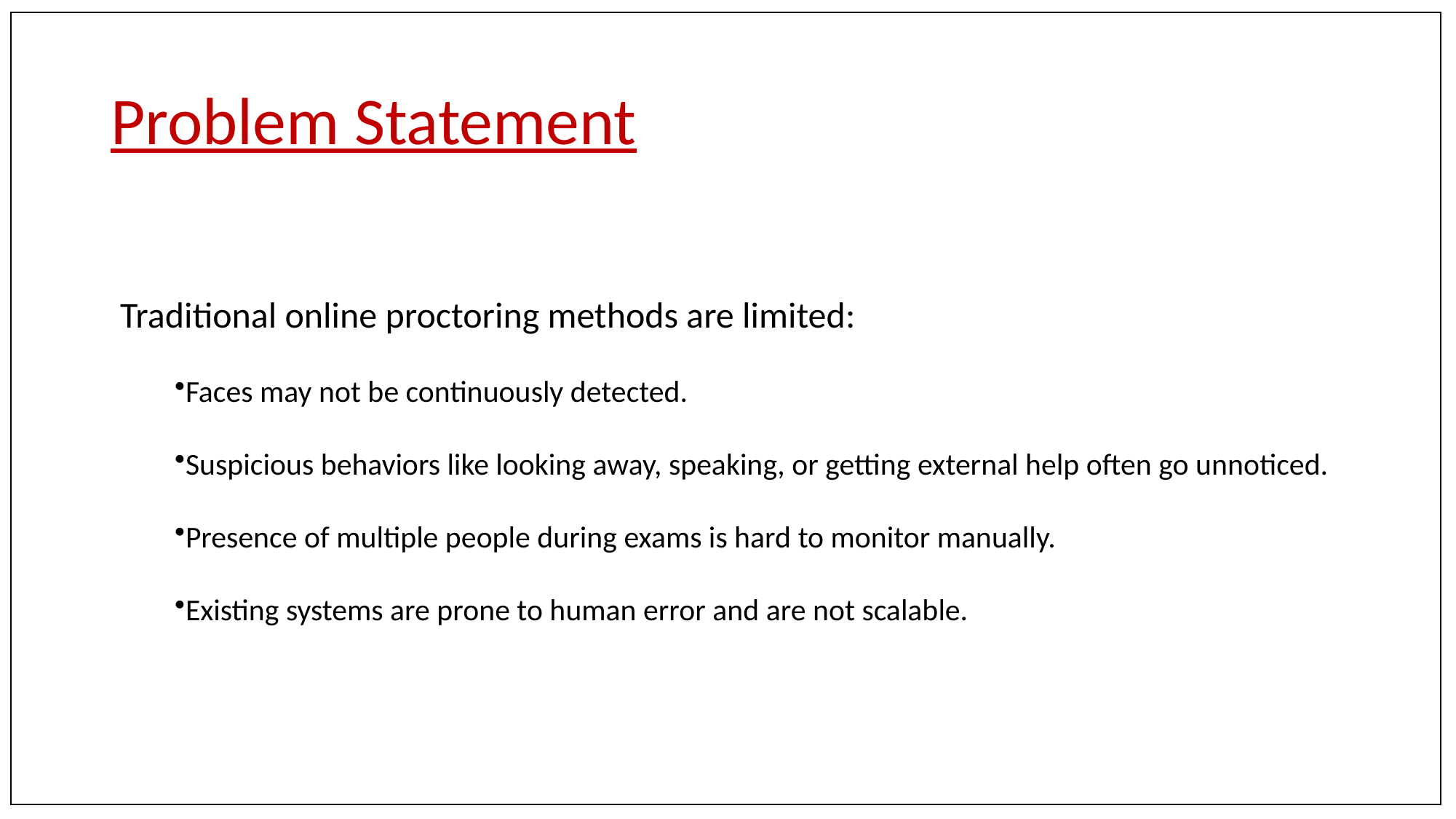

# Problem Statement
Traditional online proctoring methods are limited:
Faces may not be continuously detected.
Suspicious behaviors like looking away, speaking, or getting external help often go unnoticed.
Presence of multiple people during exams is hard to monitor manually.
Existing systems are prone to human error and are not scalable.